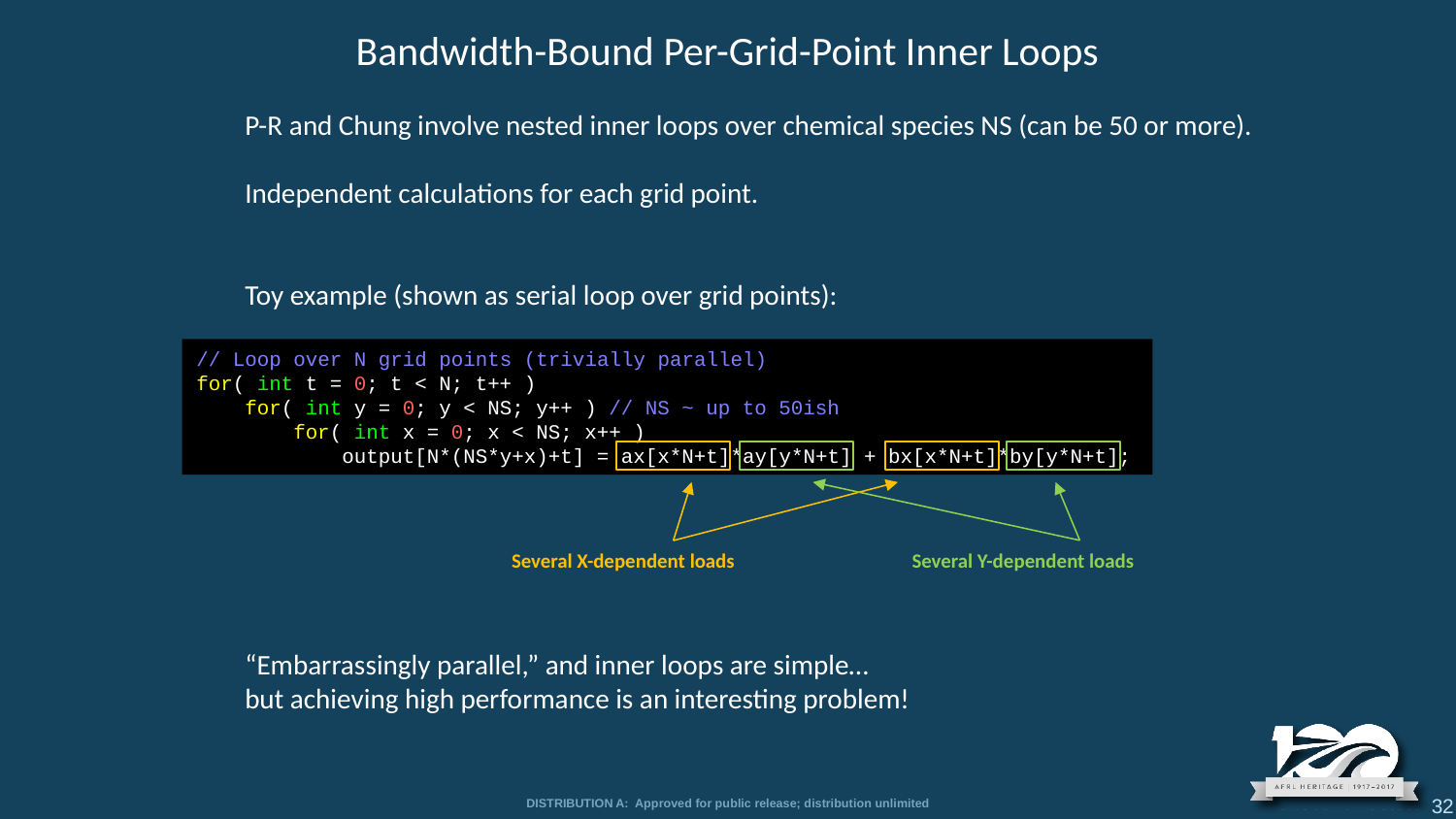

Bandwidth-Bound Per-Grid-Point Inner Loops
P-R and Chung involve nested inner loops over chemical species NS (can be 50 or more).

Independent calculations for each grid point.

Toy example (shown as serial loop over grid points):

// Loop over N grid points (trivially parallel)
for( int t = 0; t < N; t++ )
    for( int y = 0; y < NS; y++ ) // NS ~ up to 50ish
        for( int x = 0; x < NS; x++ )
            output[N*(NS*y+x)+t] = ax[x*N+t]*ay[y*N+t] + bx[x*N+t]*by[y*N+t];

Several Y-dependent loads
Several X-dependent loads

“Embarrassingly parallel,” and inner loops are simple…
but achieving high performance is an interesting problem!